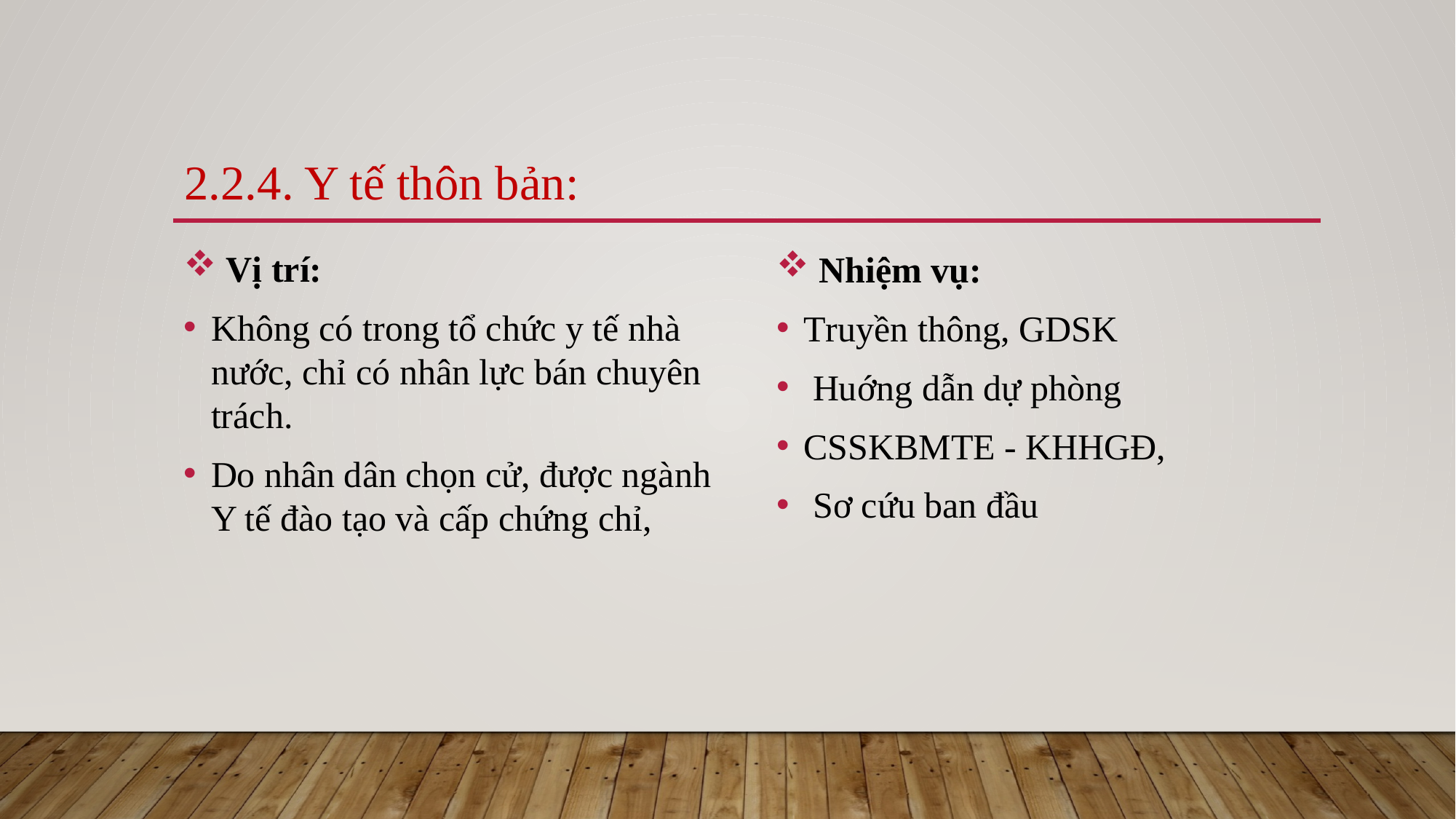

# 2.2.4. Y tế thôn bản:
 Vị trí:
Không có trong tổ chức y tế nhà nước, chỉ có nhân lực bán chuyên trách.
Do nhân dân chọn cử, được ngành Y tế đào tạo và cấp chứng chỉ,
 Nhiệm vụ:
Truyền thông, GDSK
 Huớng dẫn dự phòng
CSSKBMTE - KHHGĐ,
 Sơ cứu ban đầu